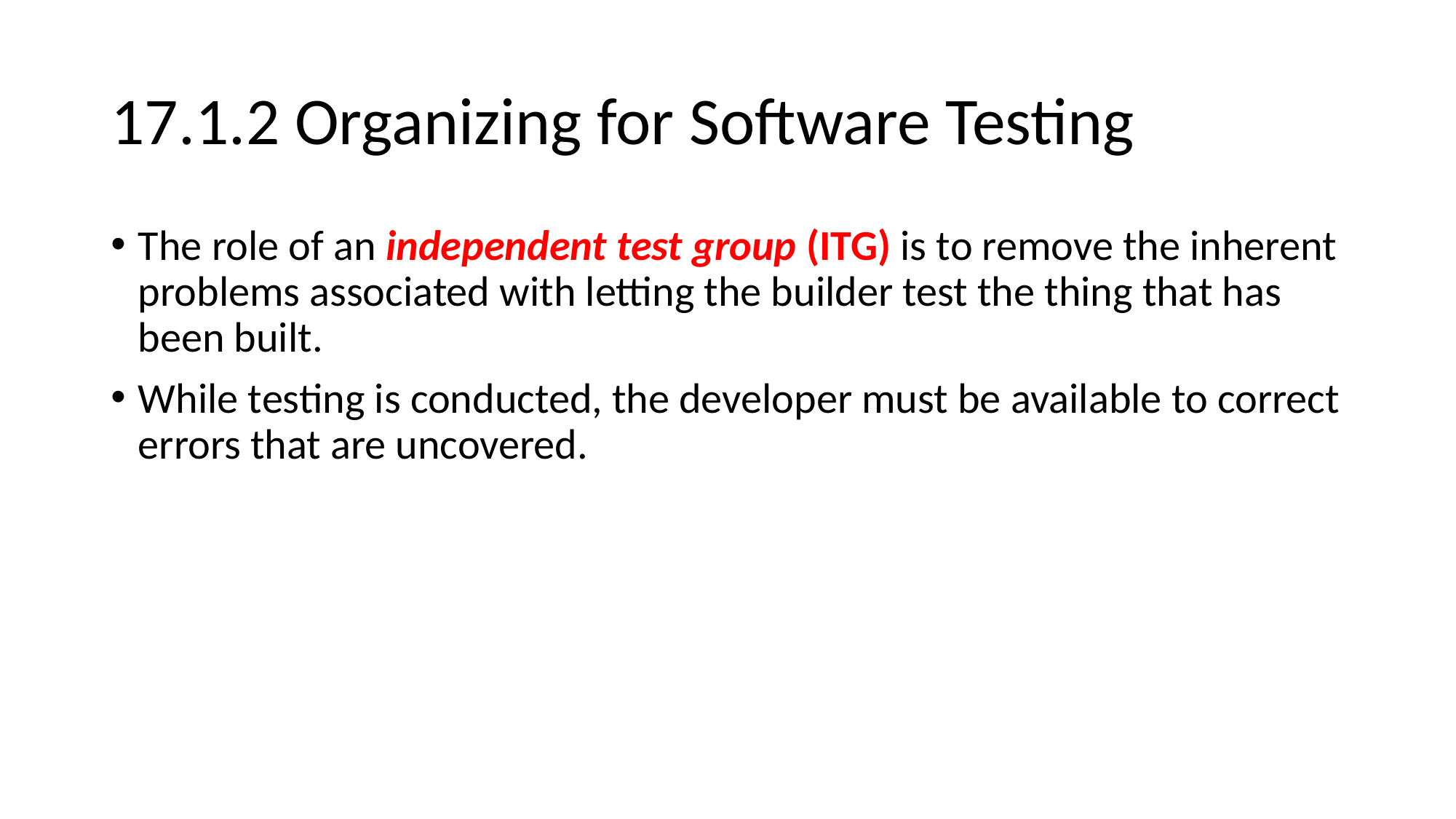

# 17.1.2 Organizing for Software Testing
The role of an independent test group (ITG) is to remove the inherent problems associated with letting the builder test the thing that has been built.
While testing is conducted, the developer must be available to correct errors that are uncovered.